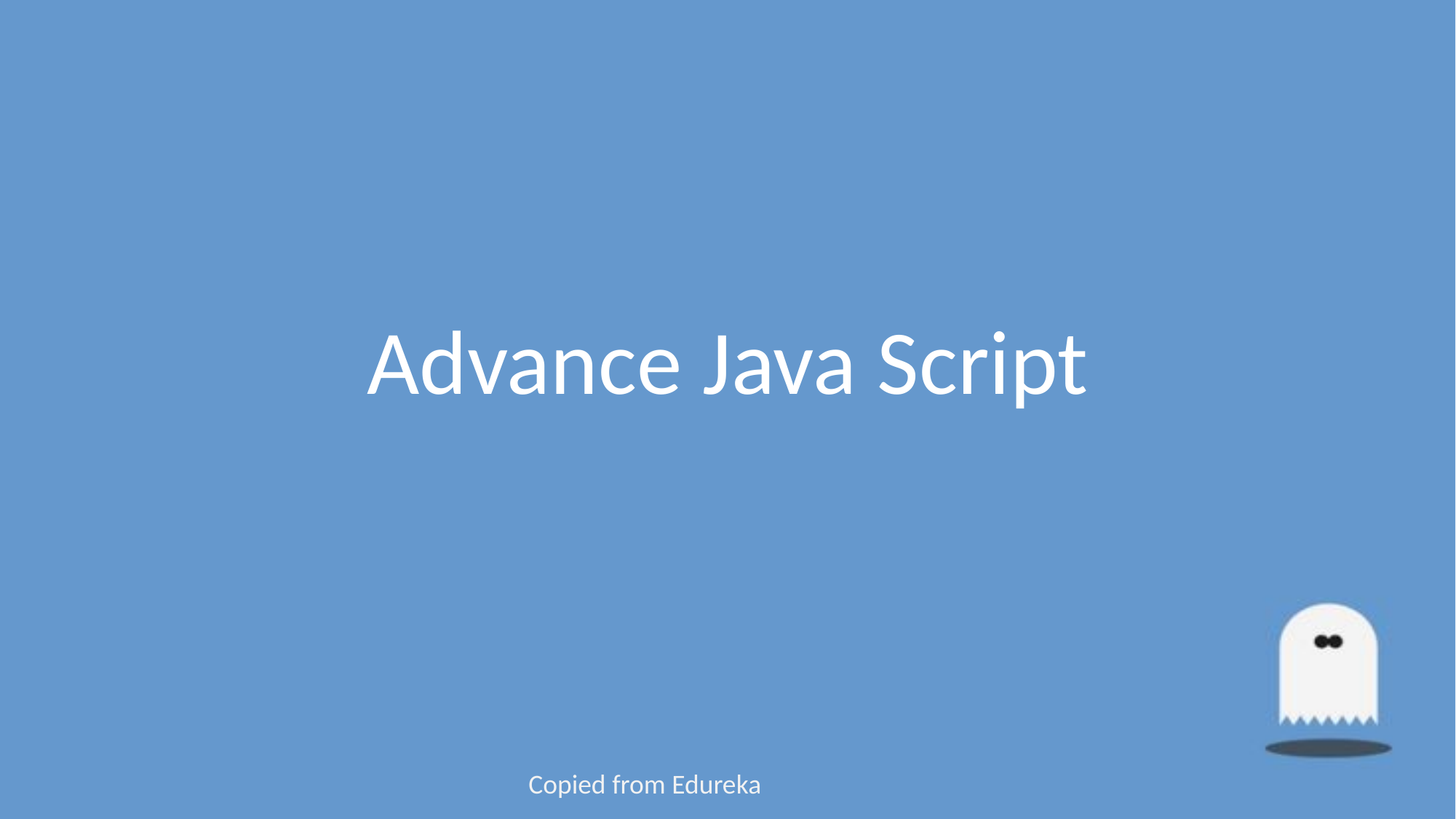

# Advance Java Script
Copied from Edureka